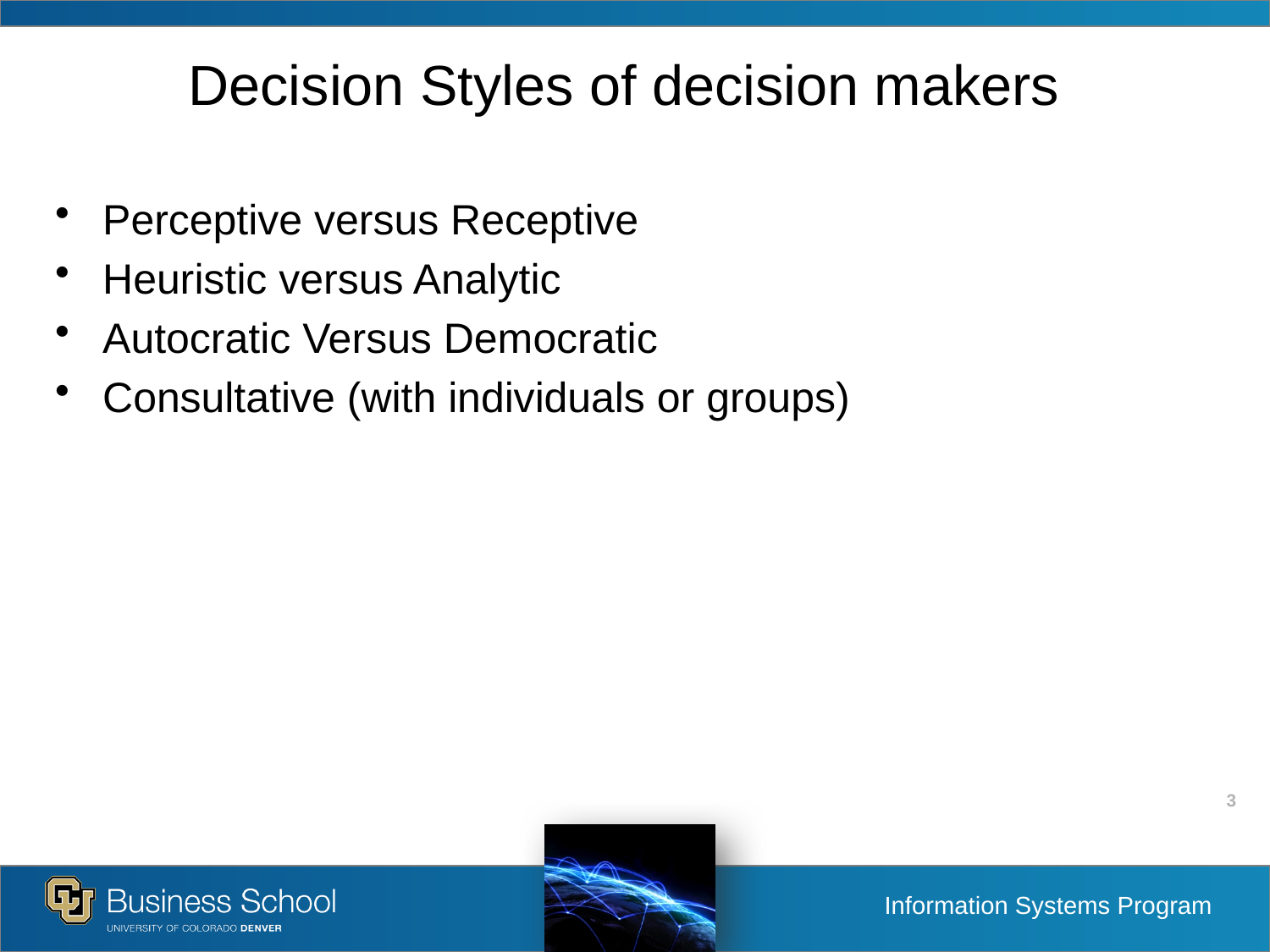

# Decision Styles of decision makers

Perceptive versus Receptive
Heuristic versus Analytic
Autocratic Versus Democratic
Consultative (with individuals or groups)